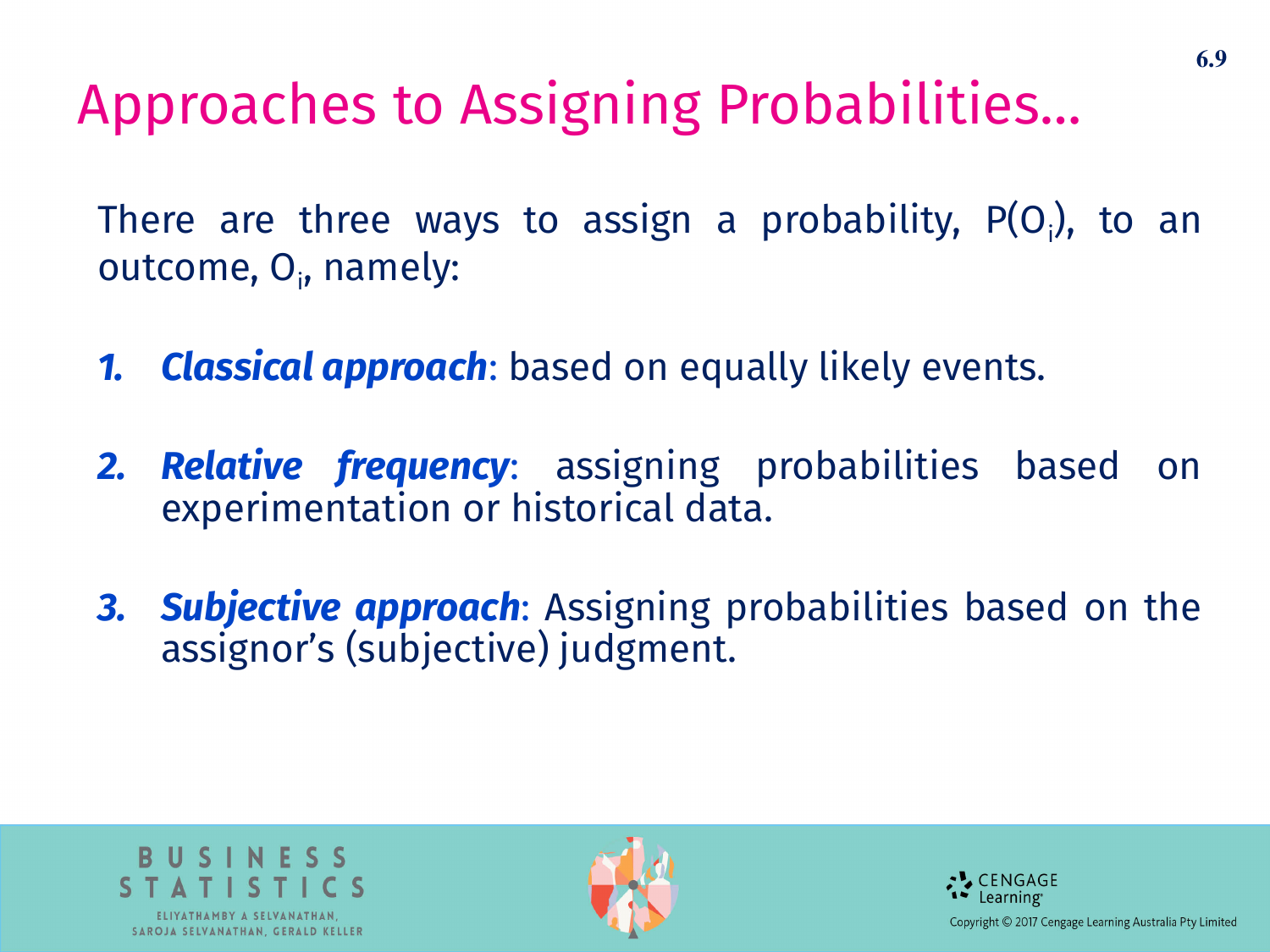

6.9
# Approaches to Assigning Probabilities…
There are three ways to assign a probability, P(Oi), to an outcome, Oi, namely:

Classical approach: based on equally likely events.

Relative frequency: assigning probabilities based on experimentation or historical data.

Subjective approach: Assigning probabilities based on the assignor’s (subjective) judgment.